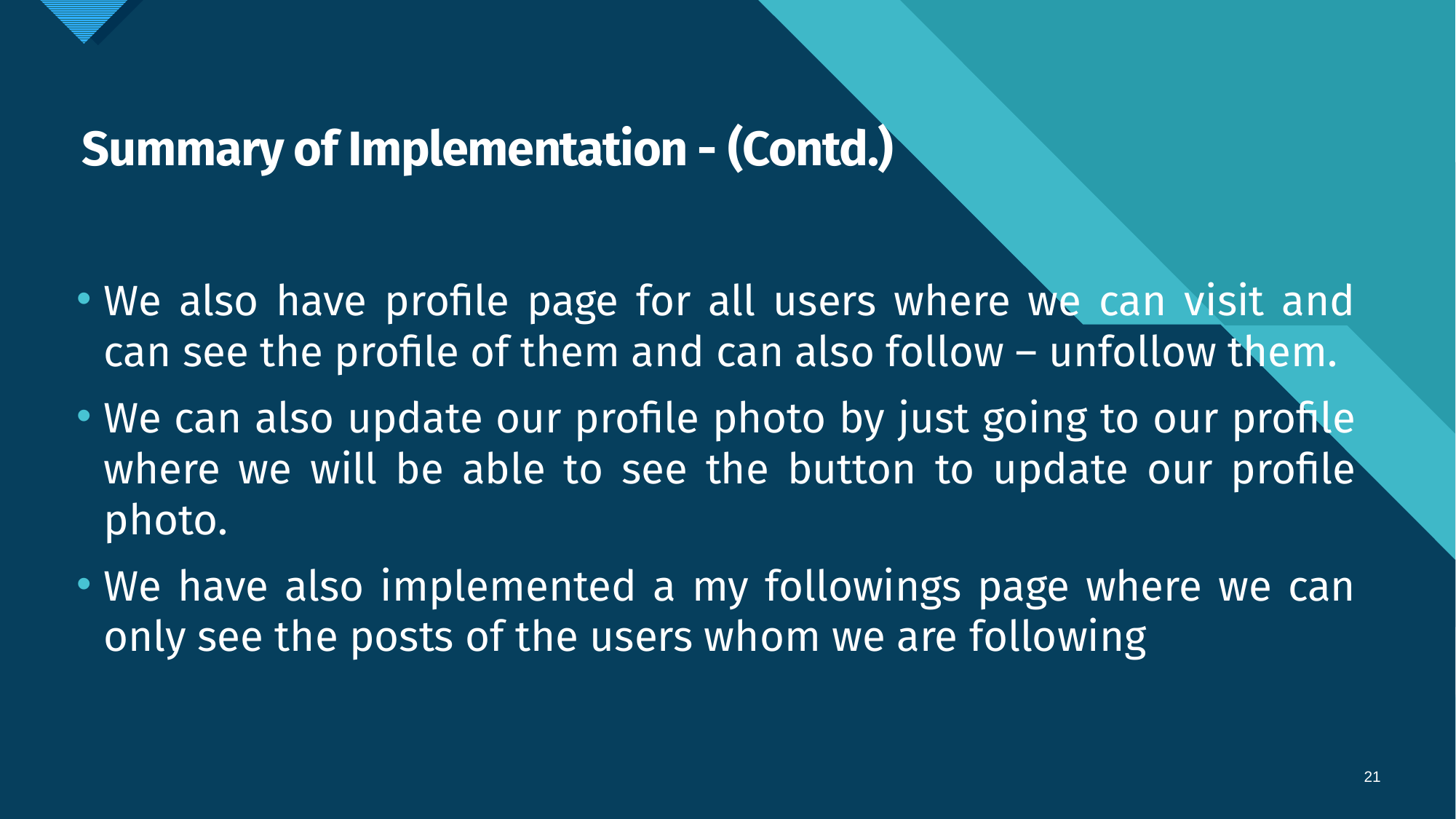

# Summary of Implementation - (Contd.)
We also have profile page for all users where we can visit and can see the profile of them and can also follow – unfollow them.
We can also update our profile photo by just going to our profile where we will be able to see the button to update our profile photo.
We have also implemented a my followings page where we can only see the posts of the users whom we are following
21